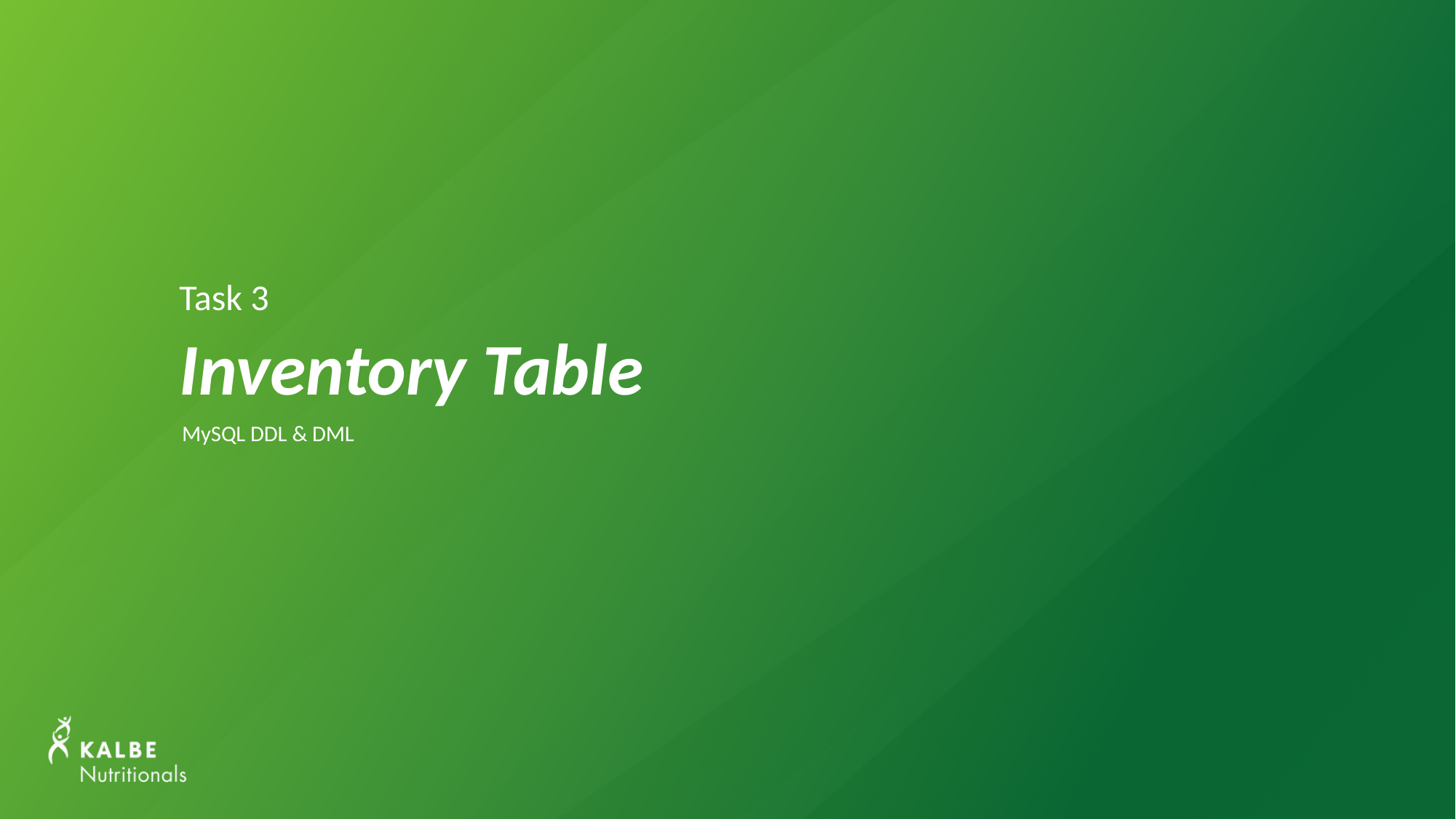

Task 3
# Inventory Table
MySQL DDL & DML